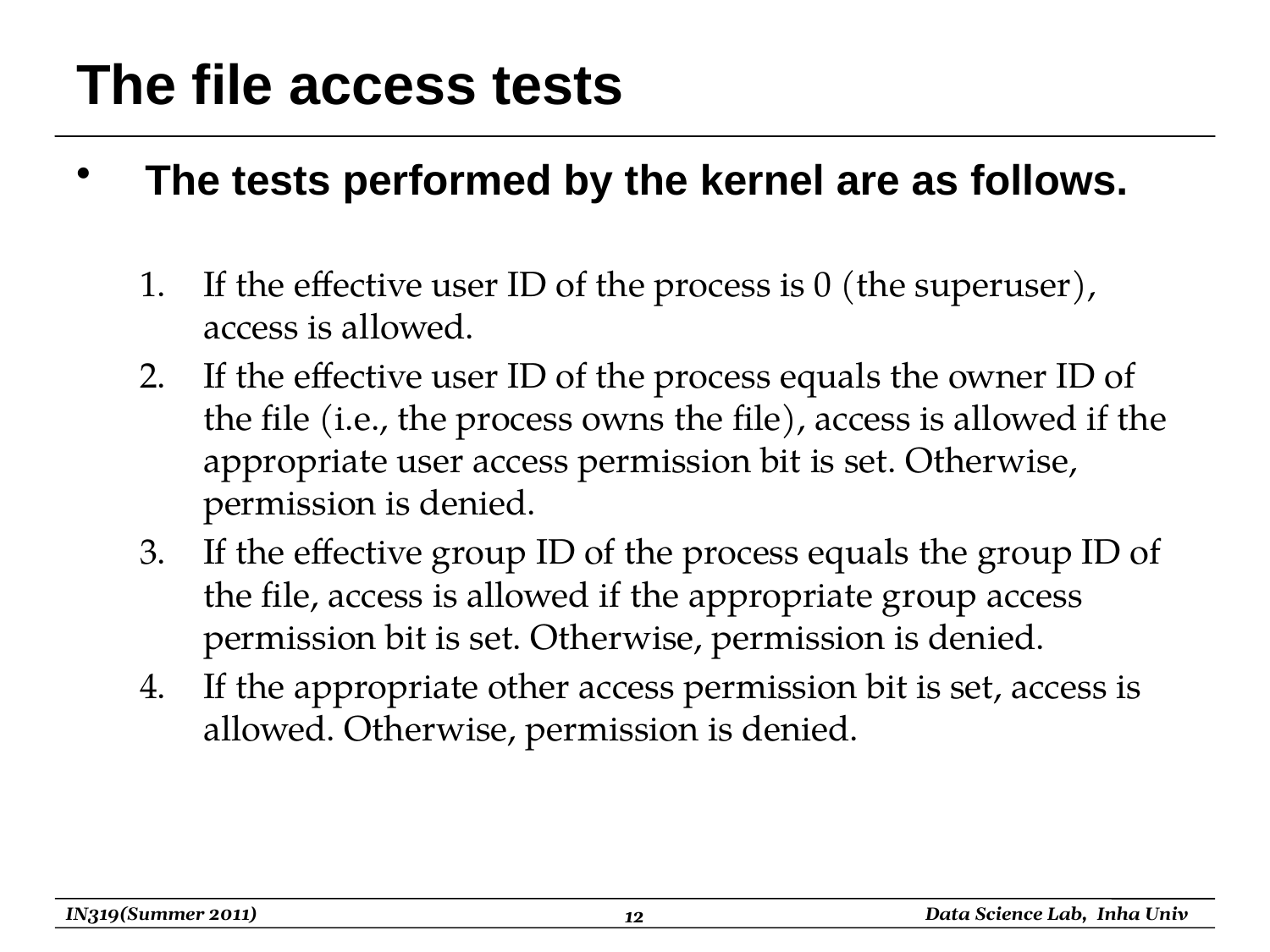

# The file access tests
The tests performed by the kernel are as follows.
If the effective user ID of the process is 0 (the superuser), access is allowed.
If the effective user ID of the process equals the owner ID of the file (i.e., the process owns the file), access is allowed if the appropriate user access permission bit is set. Otherwise, permission is denied.
If the effective group ID of the process equals the group ID of the file, access is allowed if the appropriate group access permission bit is set. Otherwise, permission is denied.
If the appropriate other access permission bit is set, access is allowed. Otherwise, permission is denied.
12